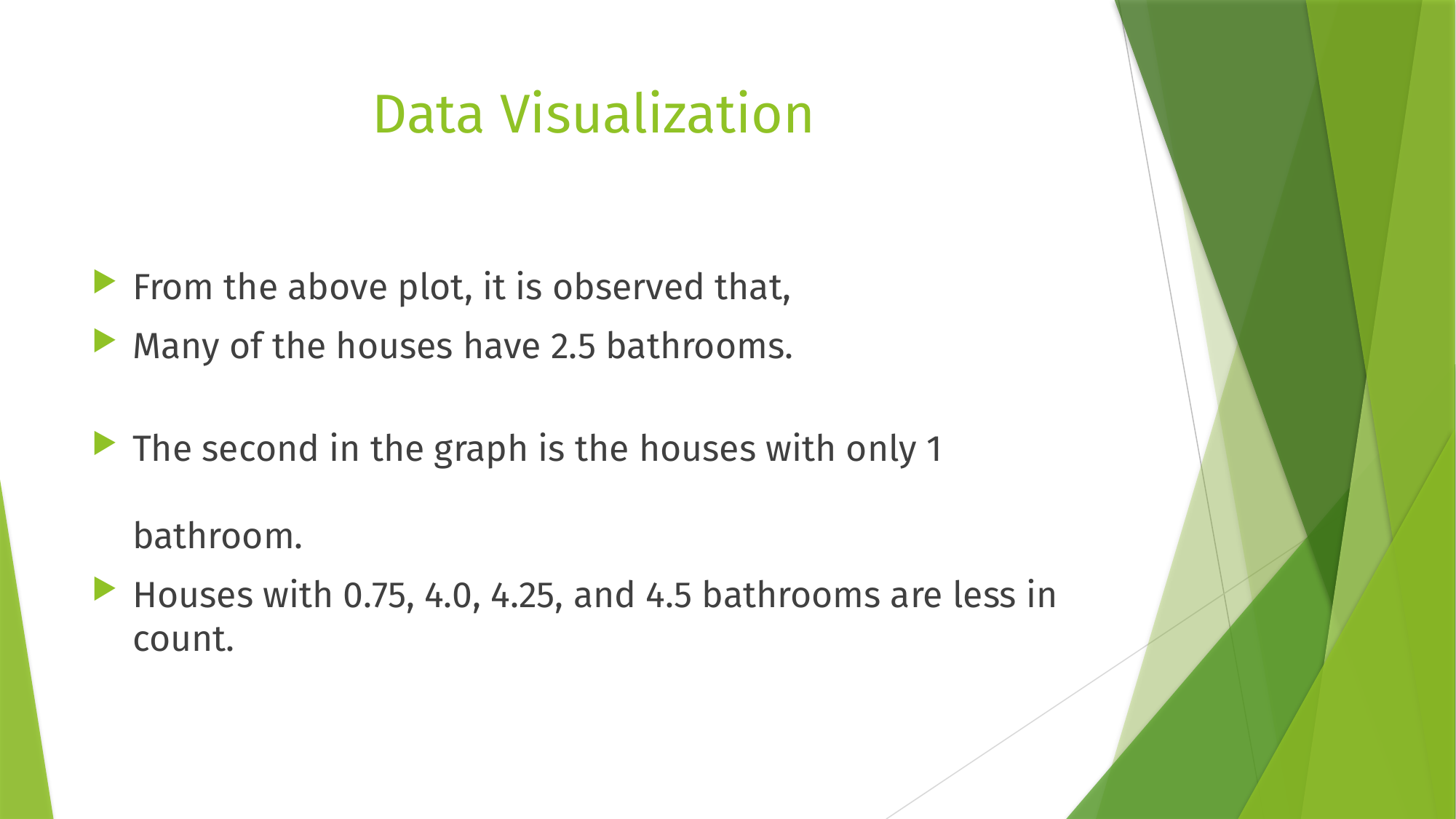

# Data Visualization
From the above plot, it is observed that,
Many of the houses have 2.5 bathrooms.
The second in the graph is the houses with only 1 bathroom.
Houses with 0.75, 4.0, 4.25, and 4.5 bathrooms are less in count.